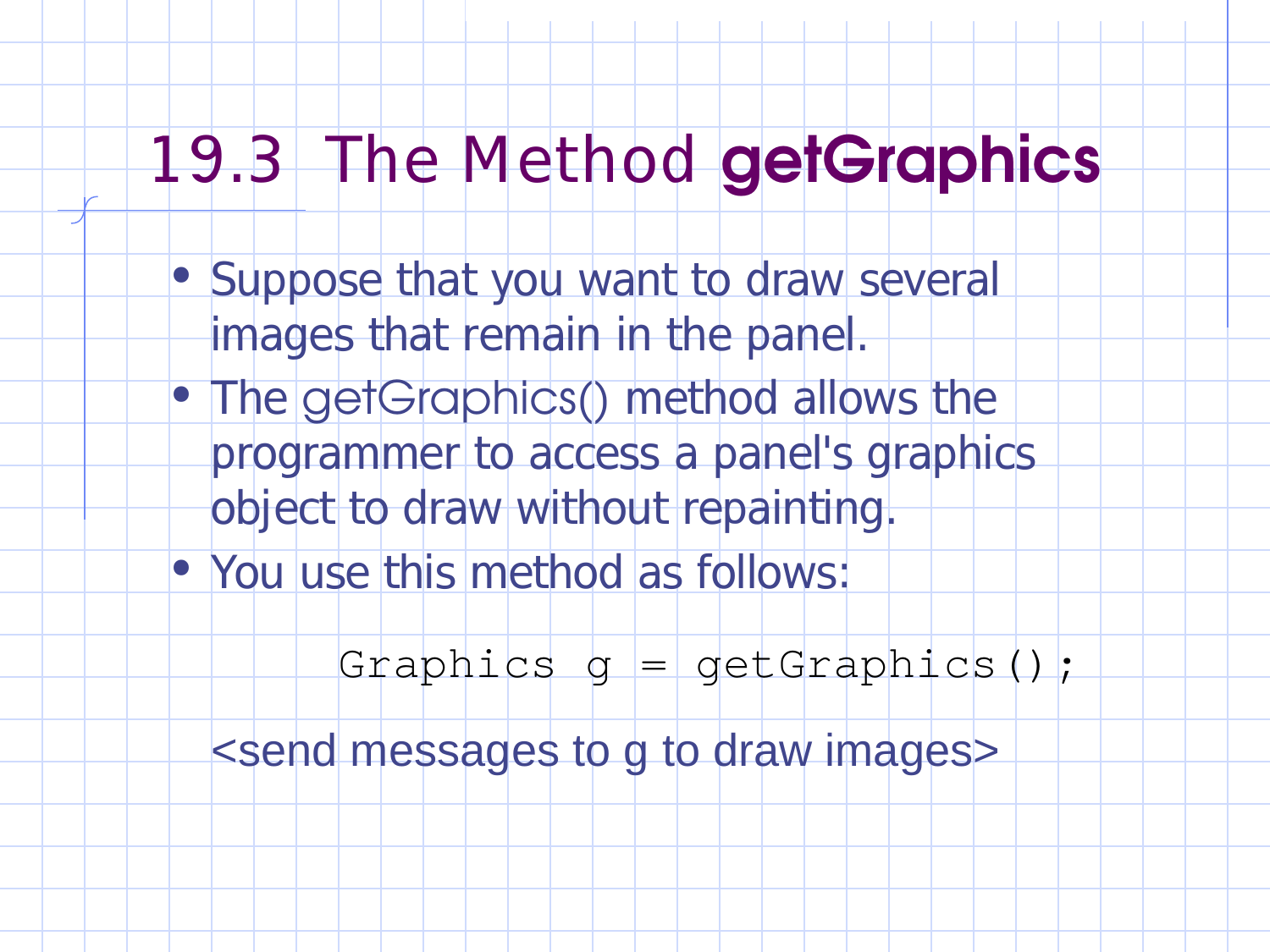

# 19.3  The Method getGraphics
Suppose that you want to draw several images that remain in the panel.
The getGraphics() method allows the programmer to access a panel's graphics object to draw without repainting.
You use this method as follows:

		Graphics g = getGraphics();

	<send messages to g to draw images>